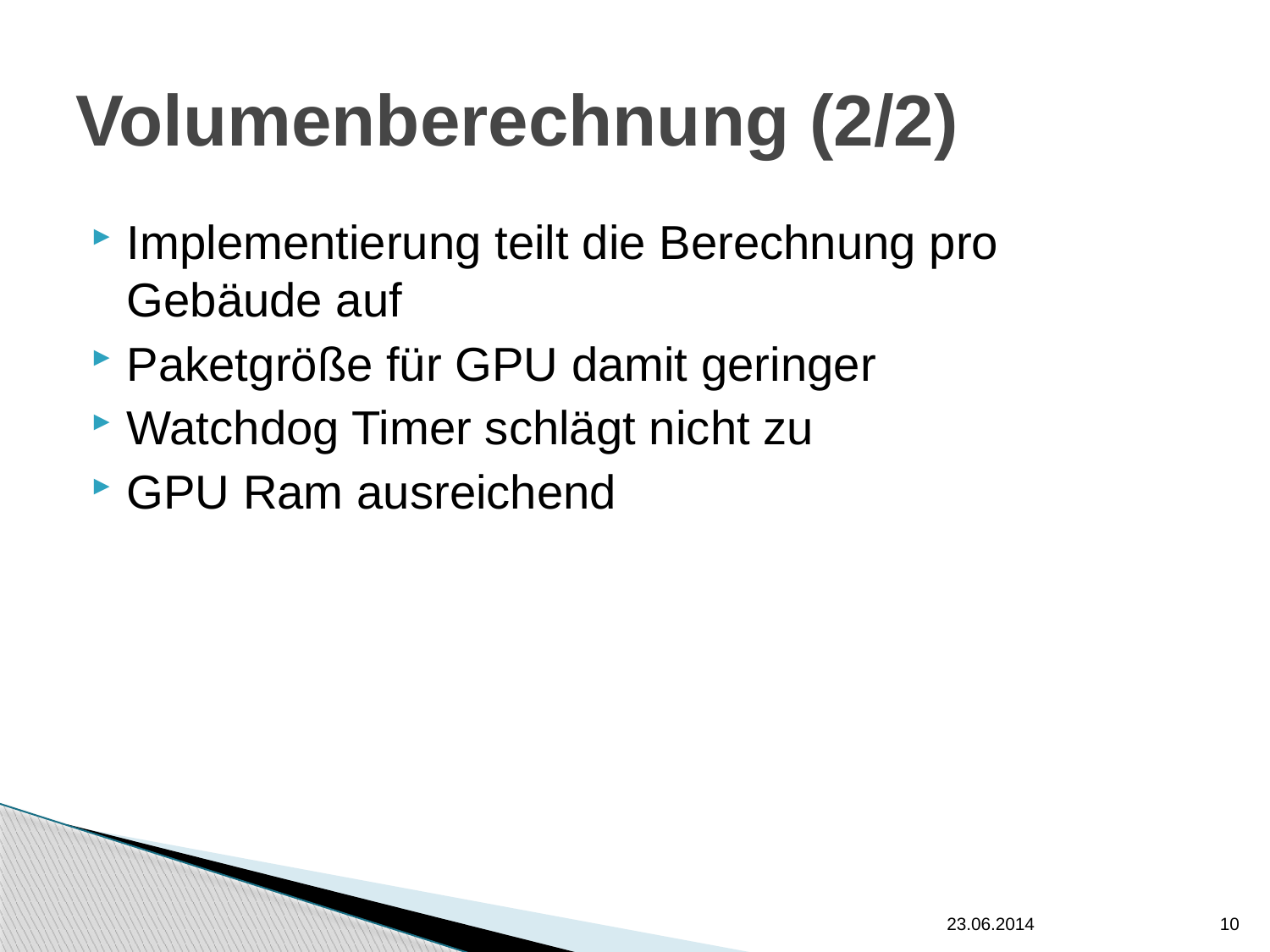

# Volumenberechnung (2/2)
Implementierung teilt die Berechnung pro Gebäude auf
Paketgröße für GPU damit geringer
Watchdog Timer schlägt nicht zu
GPU Ram ausreichend
23.06.2014
10